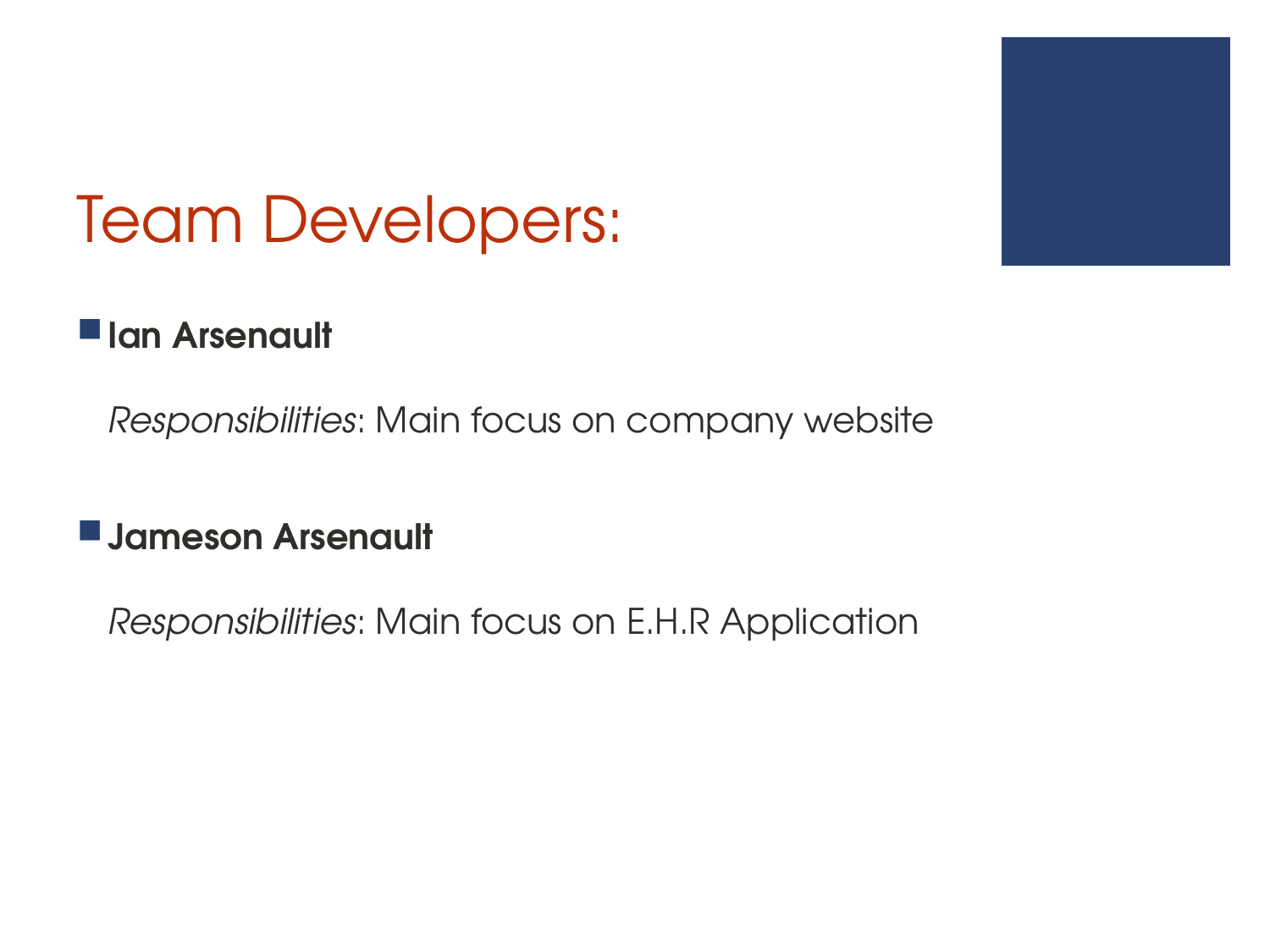

# Team Developers:
Ian Arsenault
Responsibilities: Main focus on company website
Jameson Arsenault
Responsibilities: Main focus on E.H.R Application